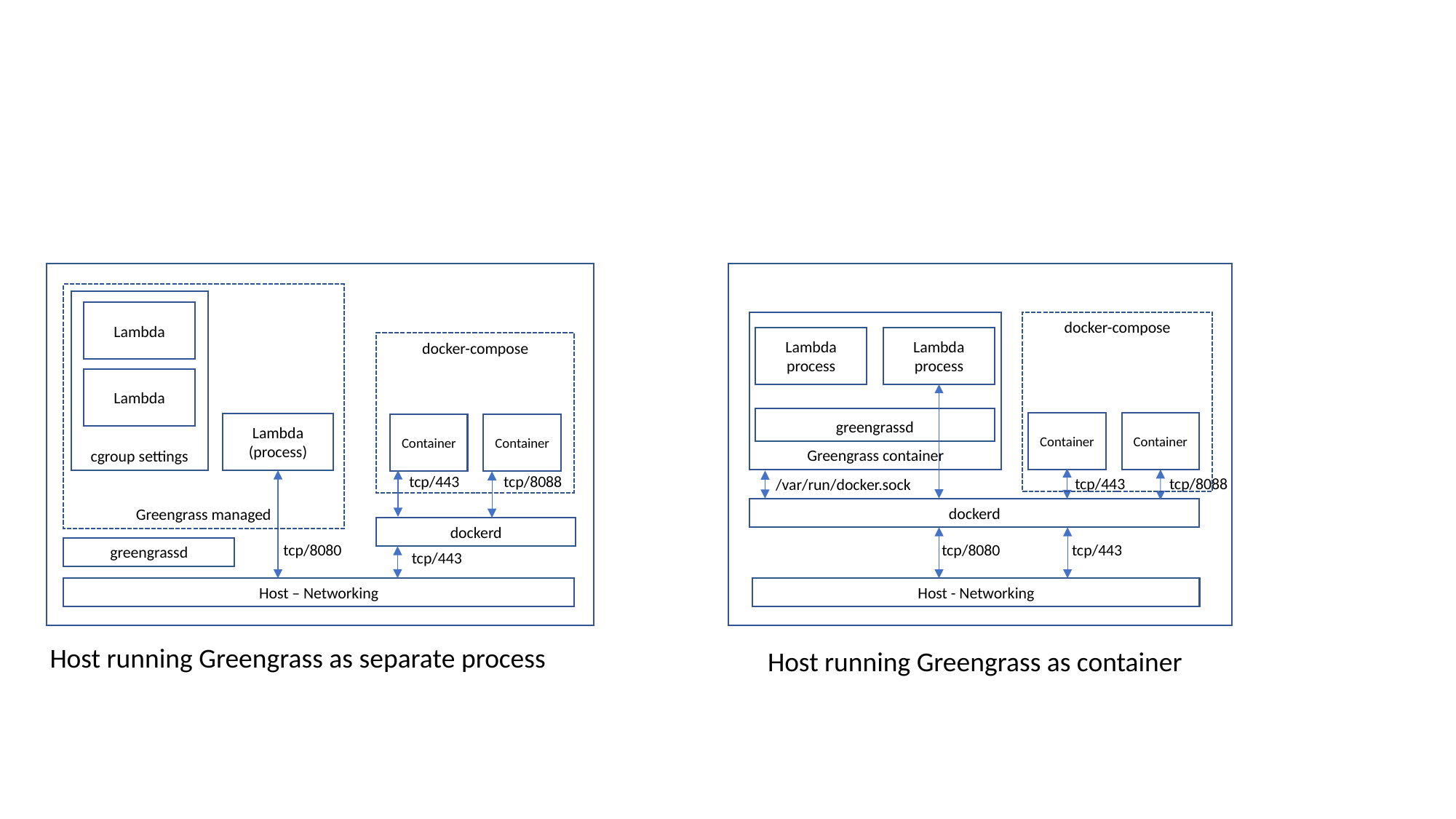

Greengrass managed
cgroup settings
Lambda
Greengrass container
docker-compose
Lambda
process
Lambda
process
docker-compose
Lambda
greengrassd
Container
Container
Lambda
(process)
Container
Container
tcp/8088
tcp/443
tcp/8088
tcp/443
/var/run/docker.sock
dockerd
dockerd
tcp/8080
tcp/443
tcp/8080
greengrassd
tcp/443
Host – Networking
Host - Networking
Host running Greengrass as separate process
Host running Greengrass as container